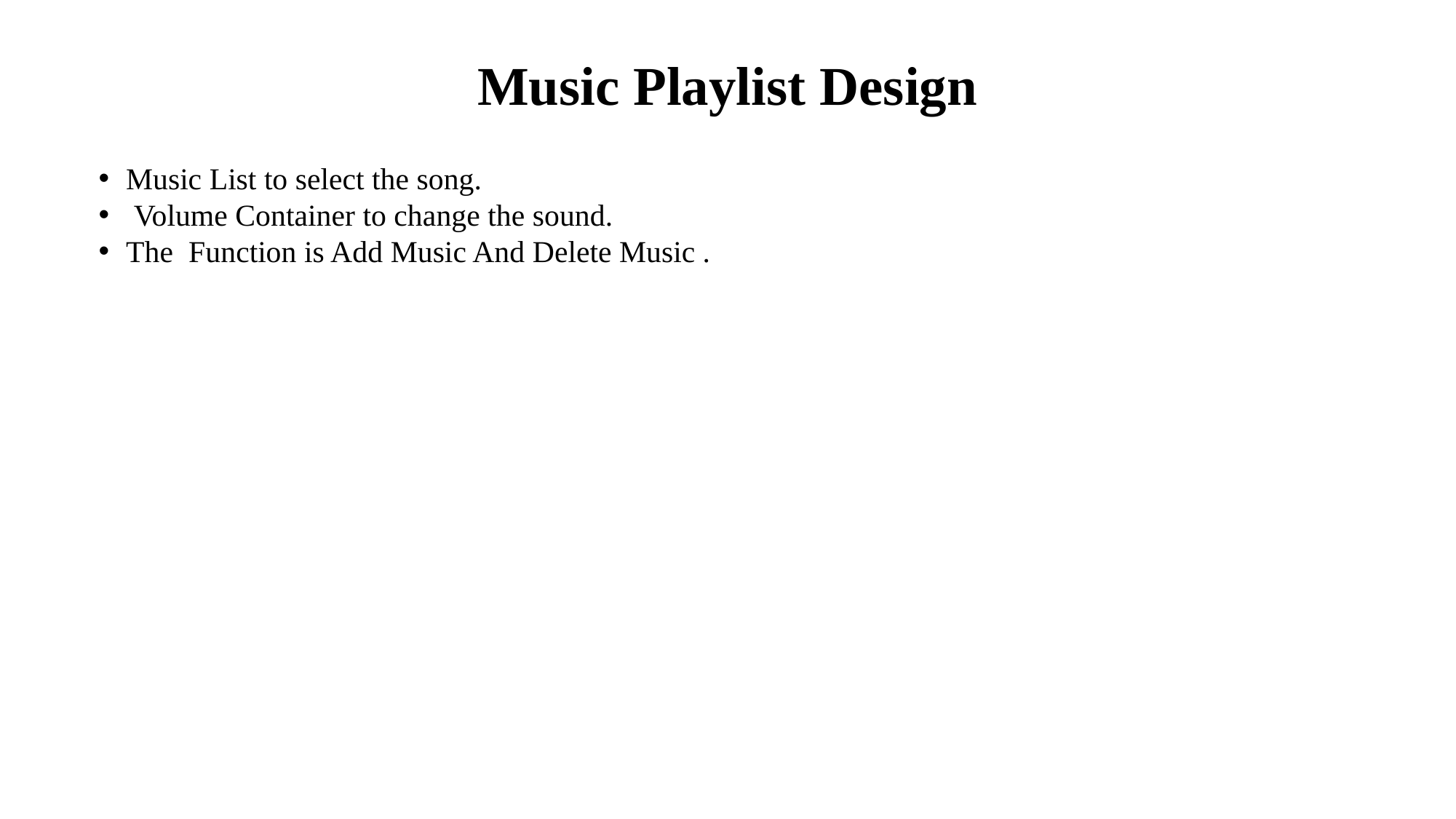

# Music Playlist Design
Music List to select the song.
 Volume Container to change the sound.
The  Function is Add Music And Delete Music .